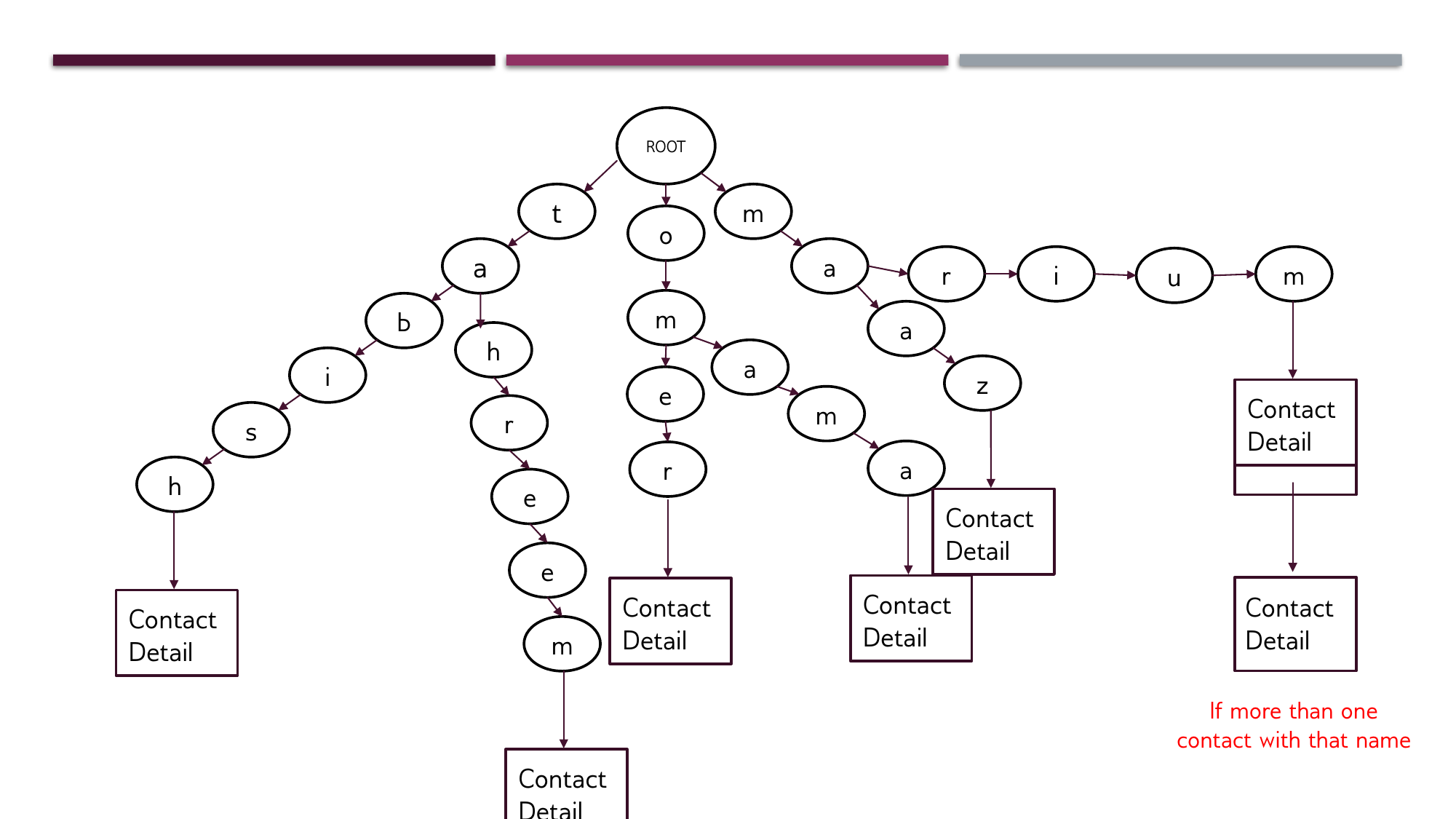

ROOT
t
m
o
a
a
r
i
m
u
m
b
a
h
a
i
z
e

Contact Detail
m
r
s
a
r
h

e

Contact Detail
e

Contact Detail
Contact Detail
Contact
Detail

Contact Detail
m
If more than one contact with that name

Contact Detail